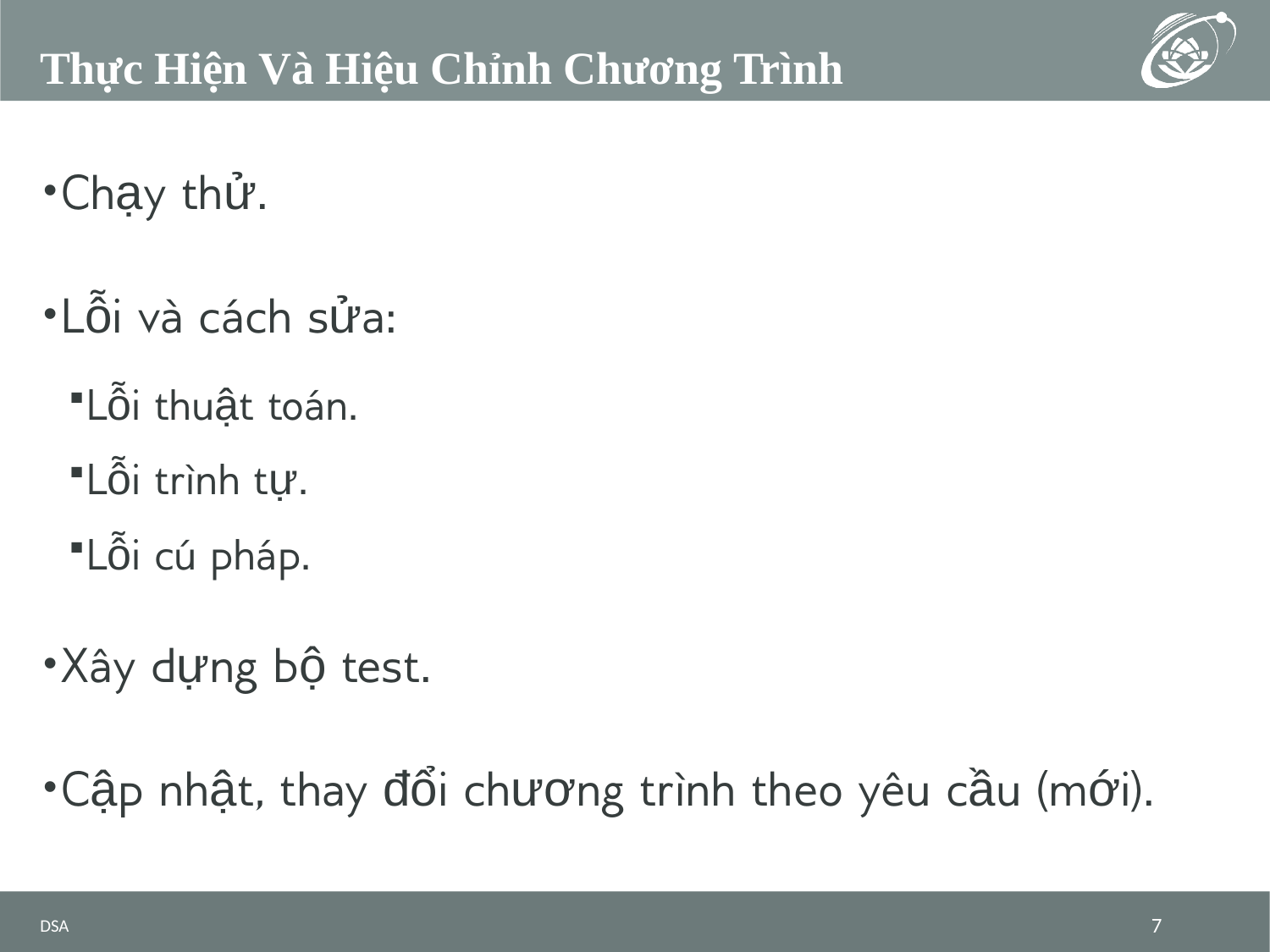

# Thực Hiện Và Hiệu Chỉnh Chương Trình
Chạy thử.
Lỗi và cách sửa:
Lỗi thuật toán.
Lỗi trình tự.
Lỗi cú pháp.
Xây dựng bộ test.
Cập nhật, thay đổi chương trình theo yêu cầu (mới).

DSA
7